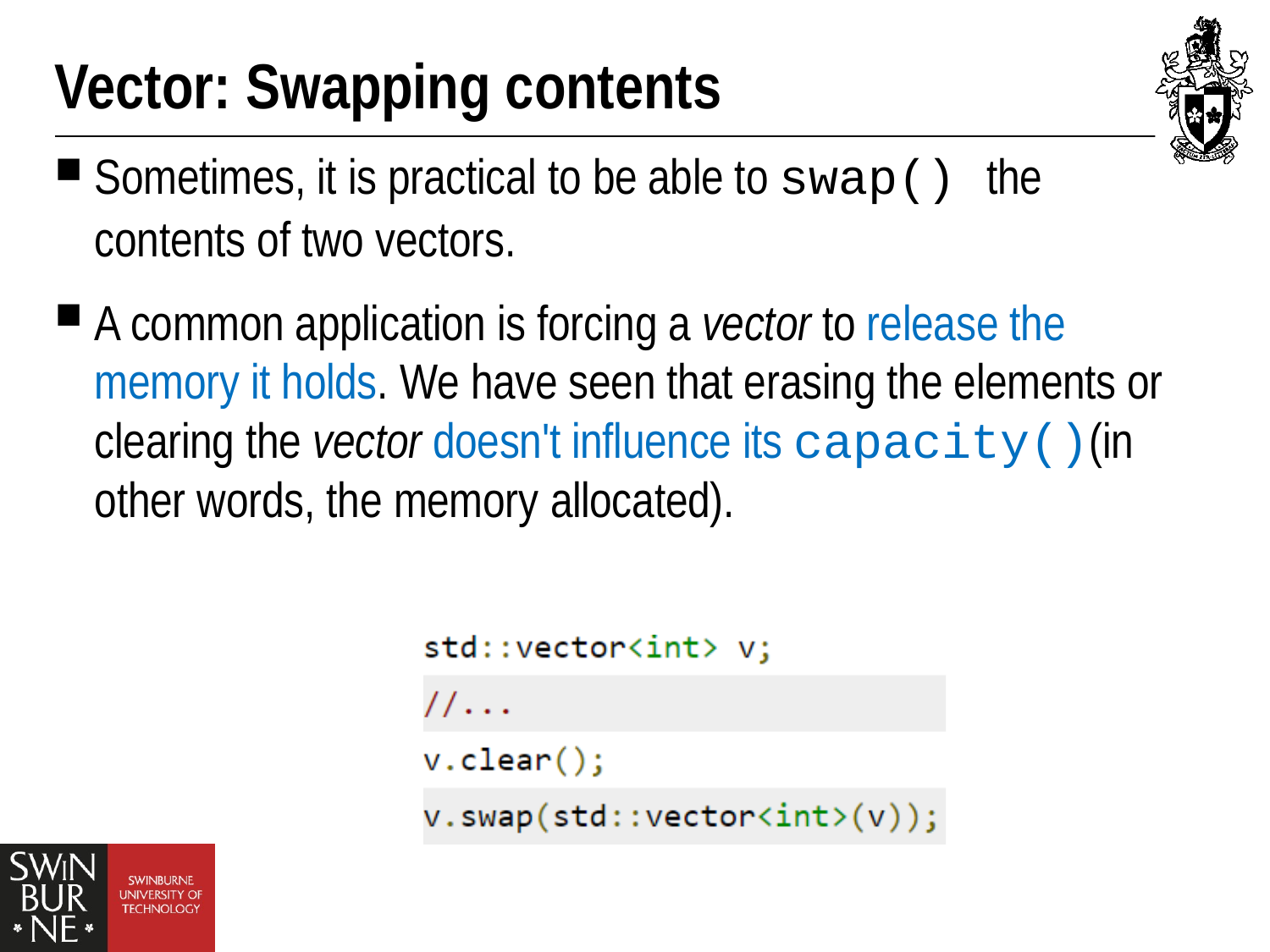

# Vector: Swapping contents
Sometimes, it is practical to be able to swap() the contents of two vectors.
A common application is forcing a vector to release the  memory it holds. We have seen that erasing the elements or  clearing the vector doesn't influence its capacity()(in other words, the memory allocated).